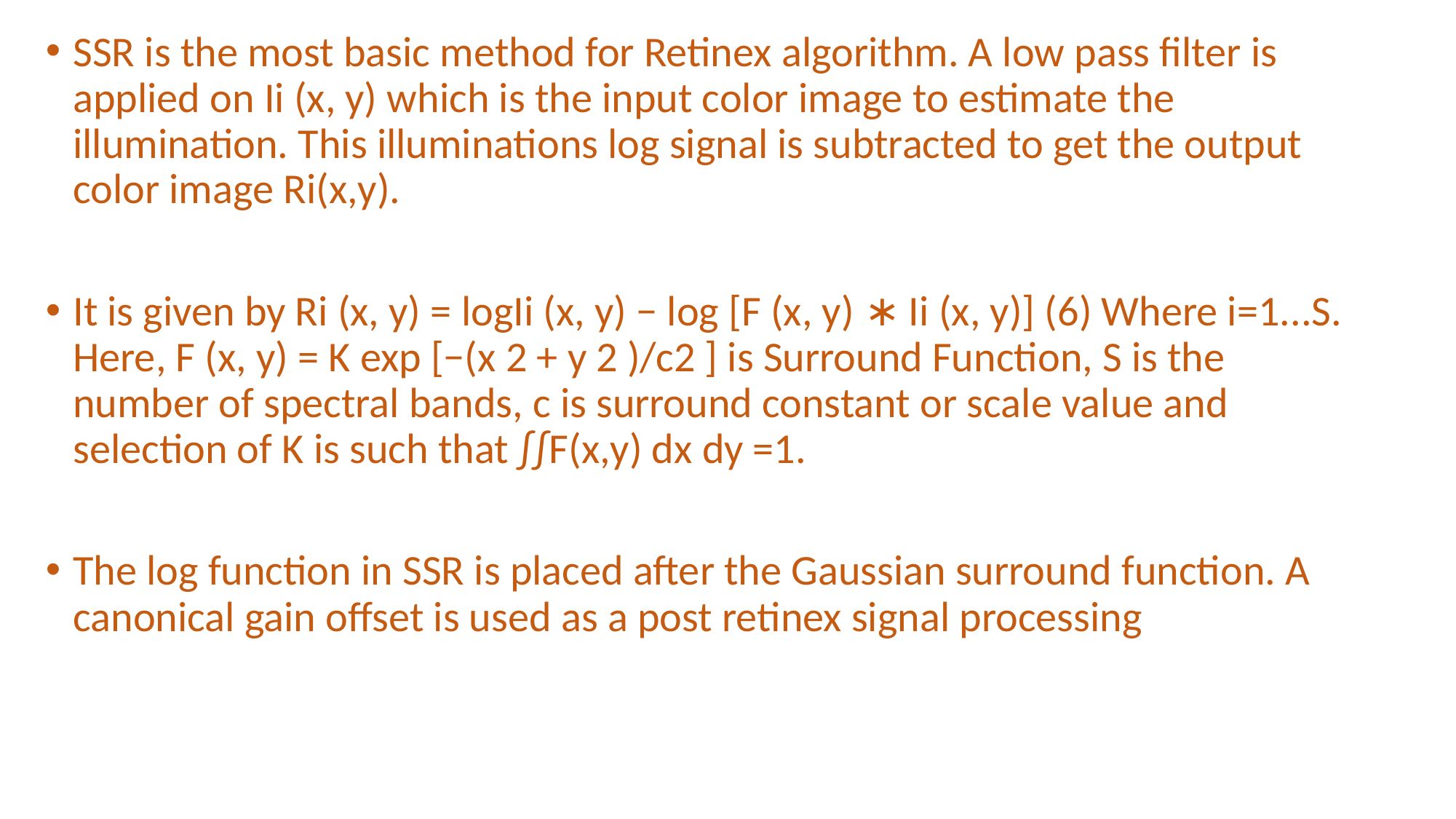

SSR is the most basic method for Retinex algorithm. A low pass filter is applied on Ii (x, y) which is the input color image to estimate the illumination. This illuminations log signal is subtracted to get the output color image Ri(x,y).

It is given by Ri (x, y) = logIi (x, y) − log [F (x, y) ∗ Ii (x, y)] (6) Where i=1...S. Here, F (x, y) = K exp [−(x 2 + y 2 )/c2 ] is Surround Function, S is the number of spectral bands, c is surround constant or scale value and selection of K is such that ∫∫F(x,y) dx dy =1.

The log function in SSR is placed after the Gaussian surround function. A canonical gain offset is used as a post retinex signal processing